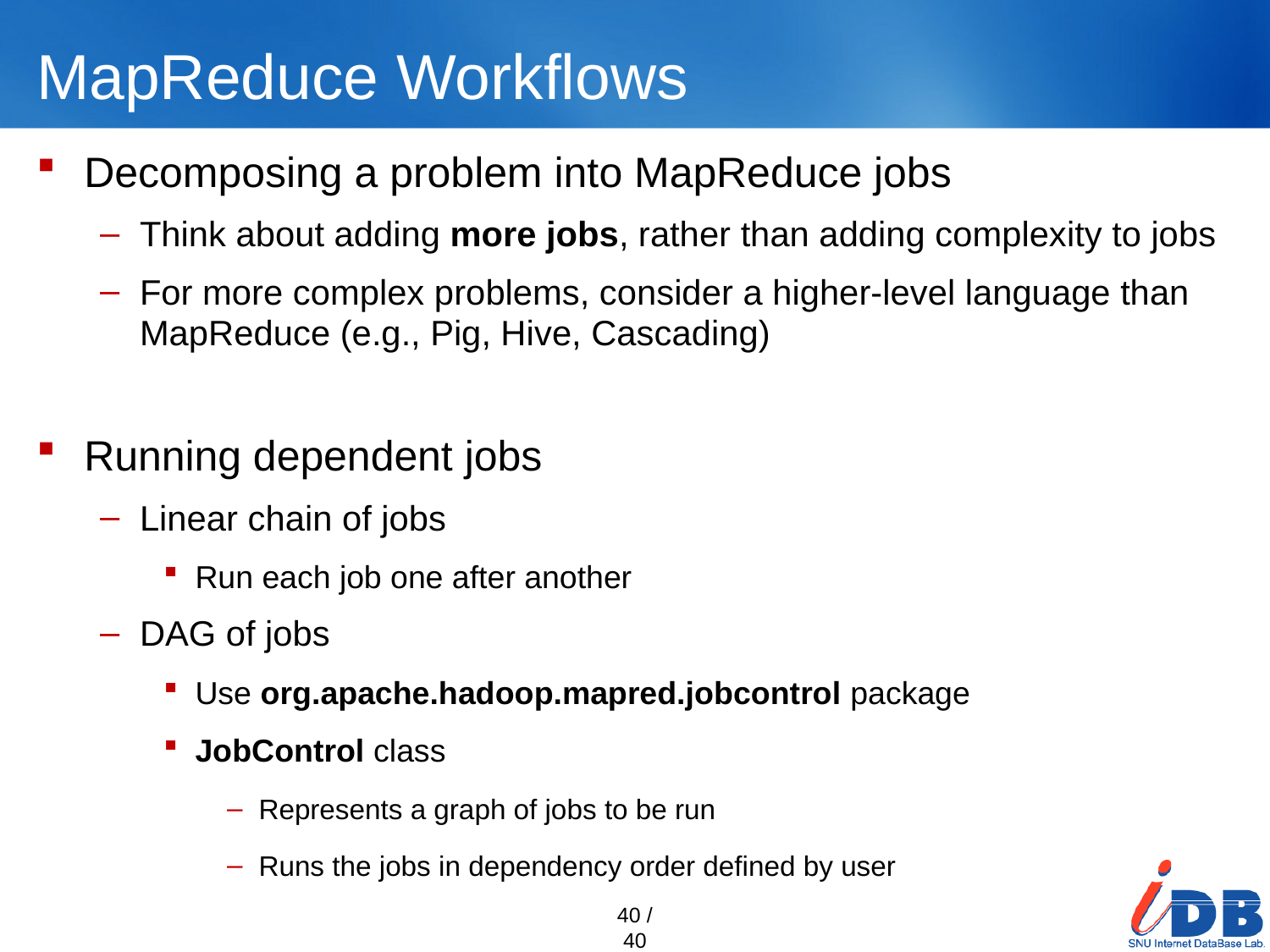

# MapReduce Workflows
Decomposing a problem into MapReduce jobs
Think about adding more jobs, rather than adding complexity to jobs
For more complex problems, consider a higher-level language than MapReduce (e.g., Pig, Hive, Cascading)

Running dependent jobs
Linear chain of jobs
Run each job one after another
DAG of jobs
Use org.apache.hadoop.mapred.jobcontrol package
JobControl class
Represents a graph of jobs to be run
Runs the jobs in dependency order defined by user

40